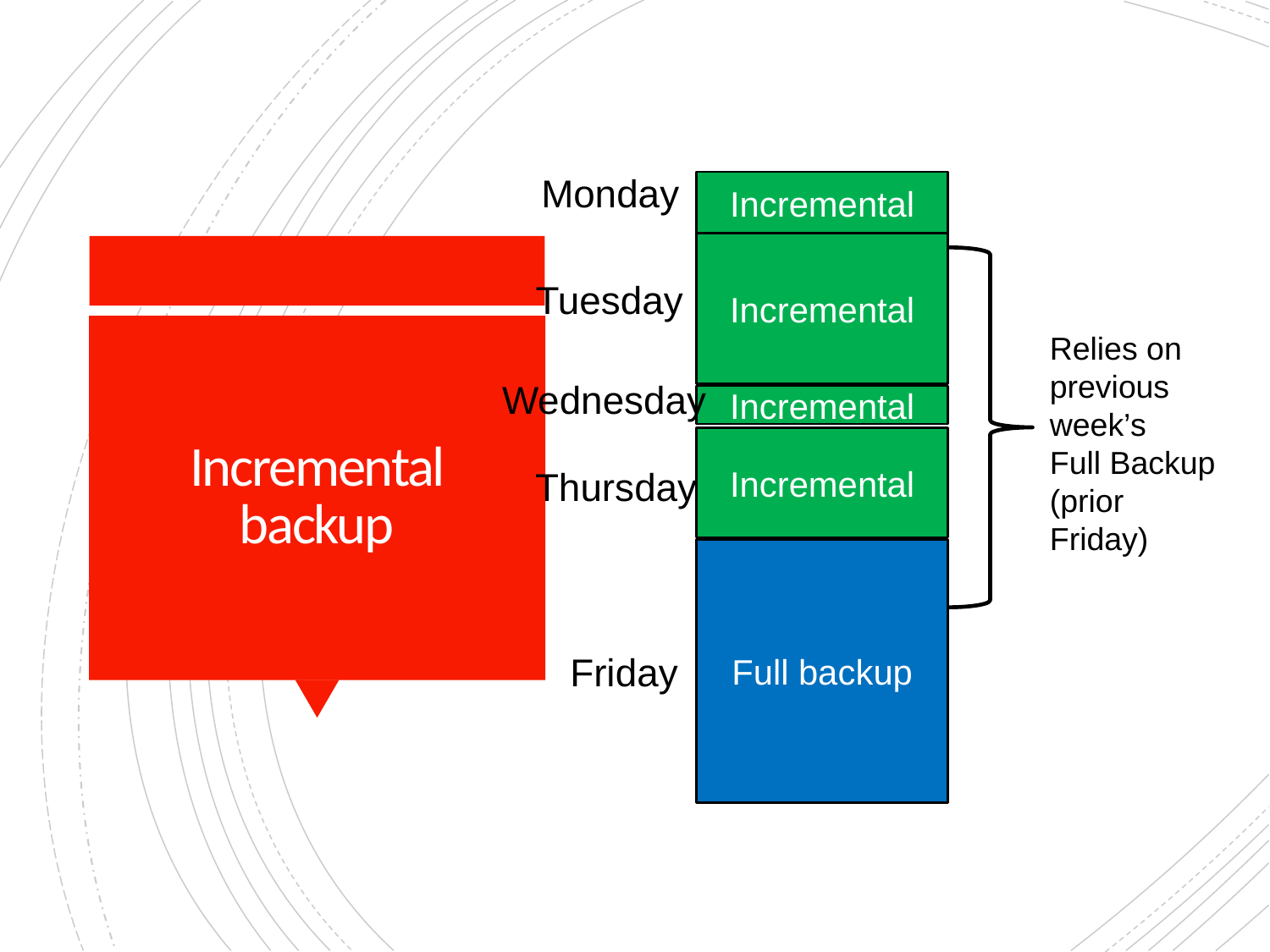

Monday
Incremental
Incremental

Tuesday
Relies on previous week’s
Full Backup (prior Friday)
# Incremental backup
Wednesday
Incremental
Incremental
Thursday
Full backup
Friday